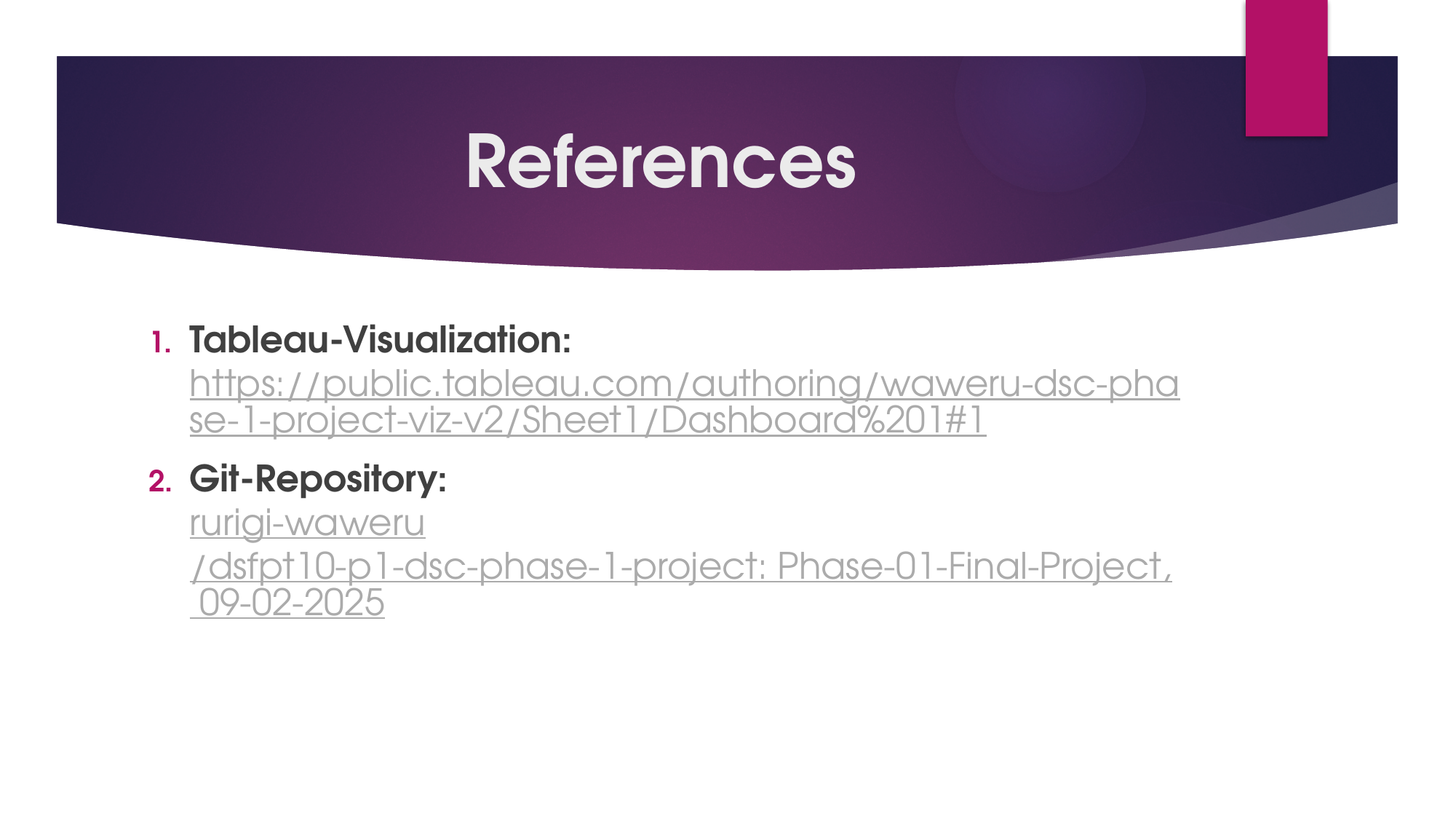

# References
Tableau-Visualization: https://public.tableau.com/authoring/waweru-dsc-phase-1-project-viz-v2/Sheet1/Dashboard%201#1
Git-Repository:
rurigi-waweru/dsfpt10-p1-dsc-phase-1-project: Phase-01-Final-Project, 09-02-2025